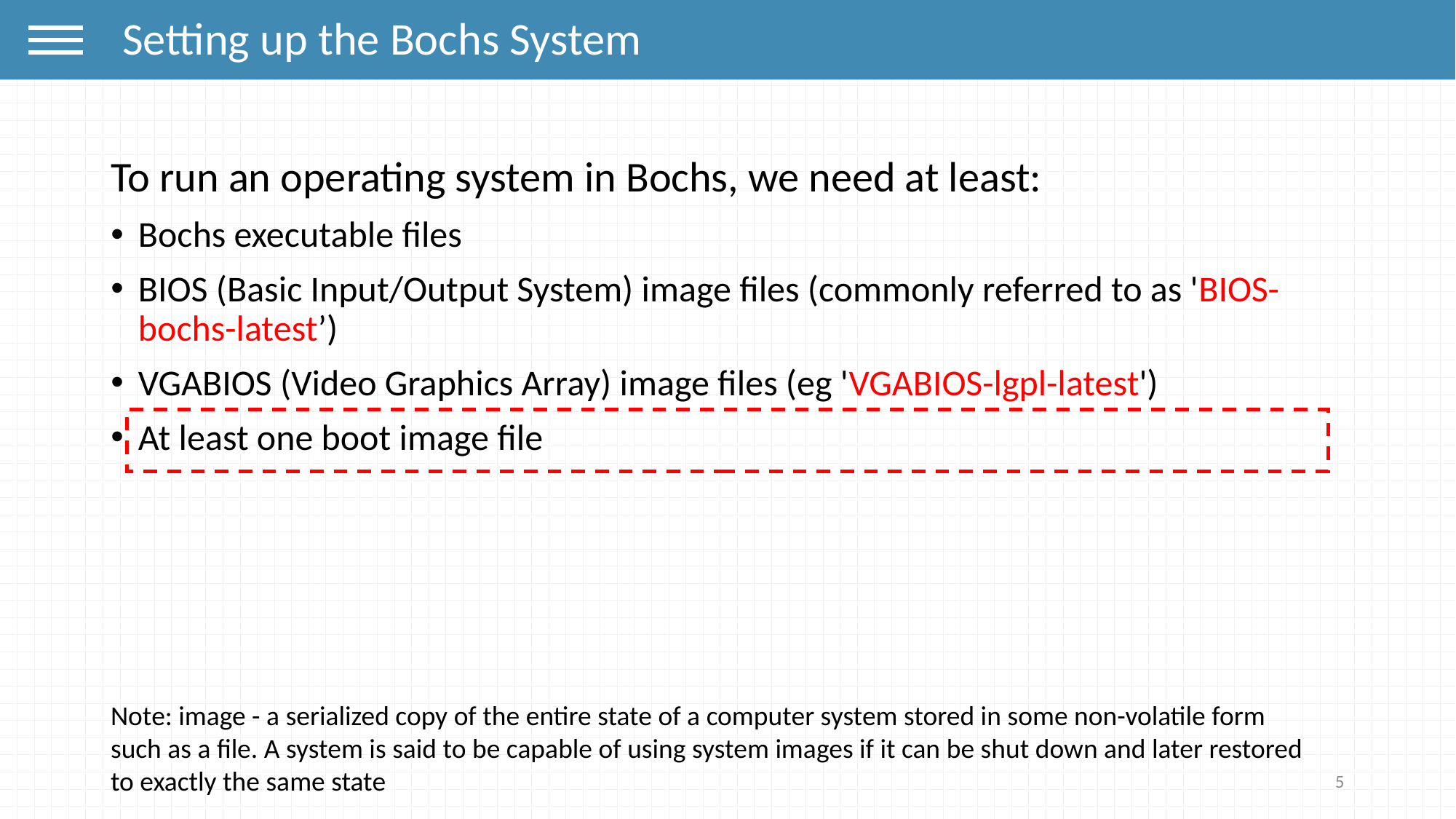

Setting up the Bochs System
To run an operating system in Bochs, we need at least:
Bochs executable files
BIOS (Basic Input/Output System) image files (commonly referred to as 'BIOS-bochs-latest’)
VGABIOS (Video Graphics Array) image files (eg 'VGABIOS-lgpl-latest')
At least one boot image file

Note: image - a serialized copy of the entire state of a computer system stored in some non-volatile form such as a file. A system is said to be capable of using system images if it can be shut down and later restored to exactly the same state
5